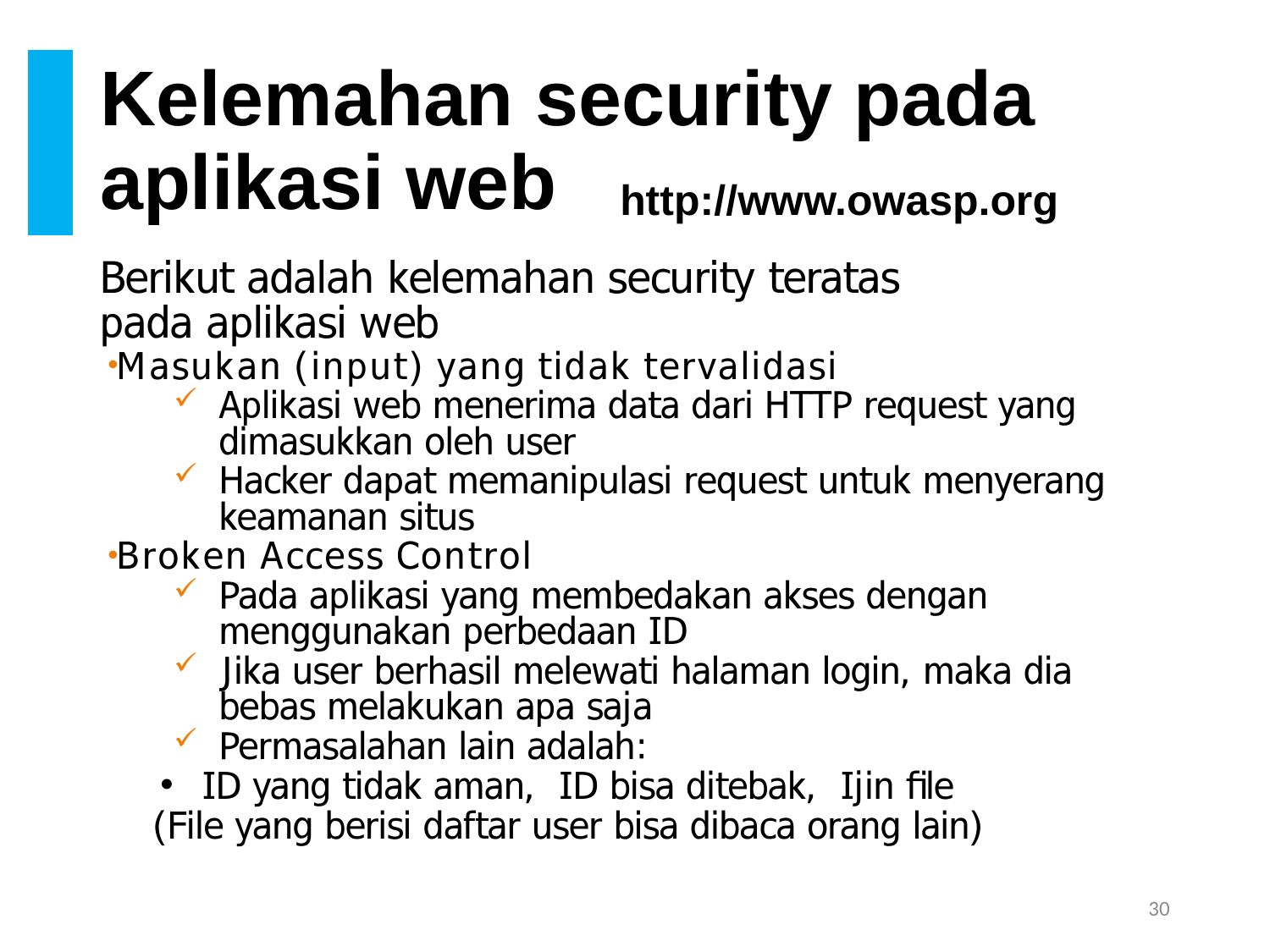

# Kelemahan security pada aplikasi web
http://www.owasp.org
Berikut adalah kelemahan security teratas
pada aplikasi web
Masukan (input) yang tidak tervalidasi
Aplikasi web menerima data dari HTTP request yang dimasukkan oleh user
Hacker dapat memanipulasi request untuk menyerang keamanan situs
Broken Access Control
Pada aplikasi yang membedakan akses dengan menggunakan perbedaan ID
Jika user berhasil melewati halaman login, maka dia bebas melakukan apa saja
Permasalahan lain adalah:
 ID yang tidak aman,  ID bisa ditebak,  Ijin file
		  (File yang berisi daftar user bisa dibaca orang lain)

30